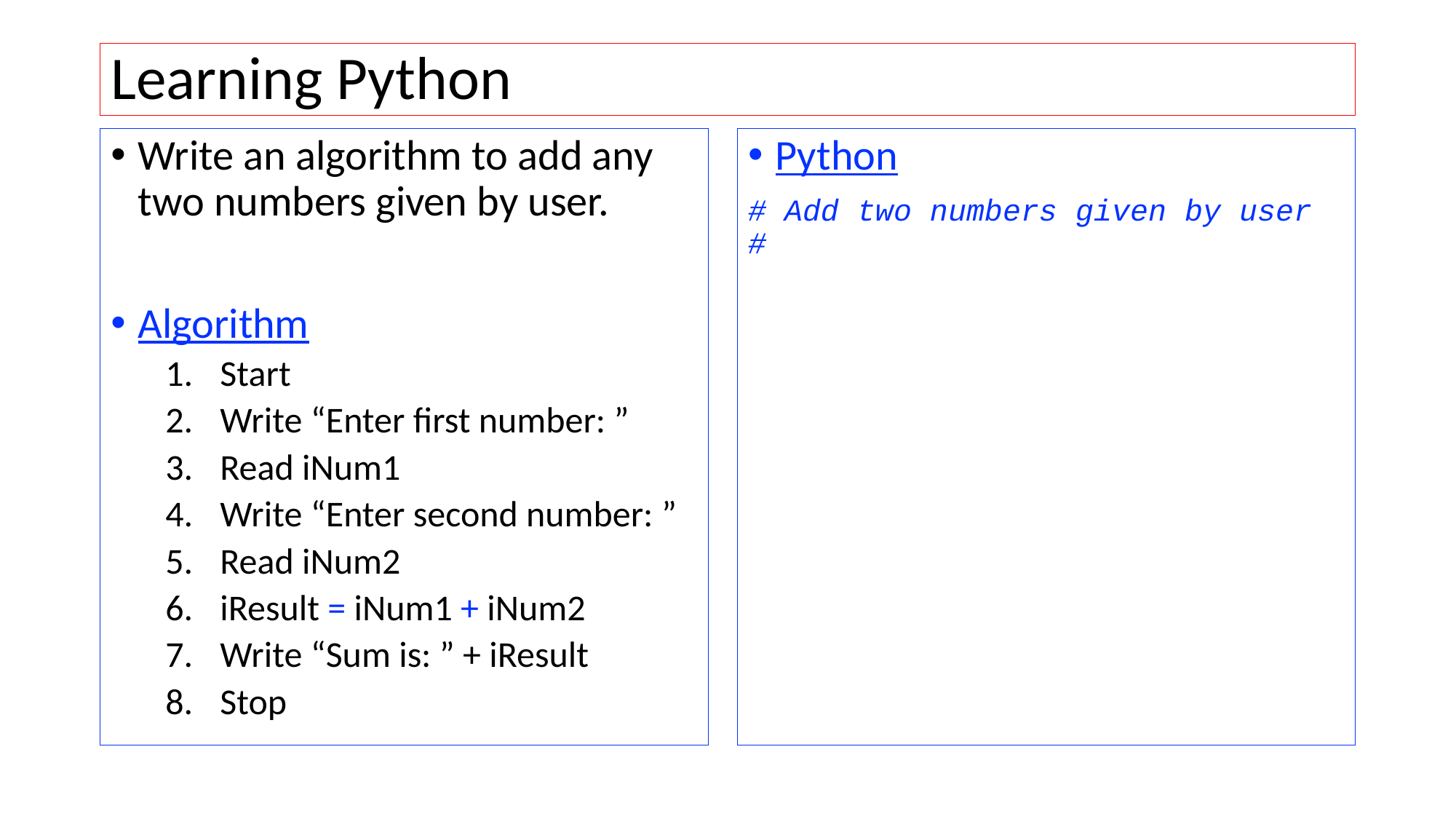

# Learning Python
Write an algorithm to add any two numbers given by user.

Algorithm
Start
Write “Enter first number: ”
Read iNum1
Write “Enter second number: ”
Read iNum2
iResult = iNum1 + iNum2
Write “Sum is: ” + iResult
Stop

Python
# Add two numbers given by user #